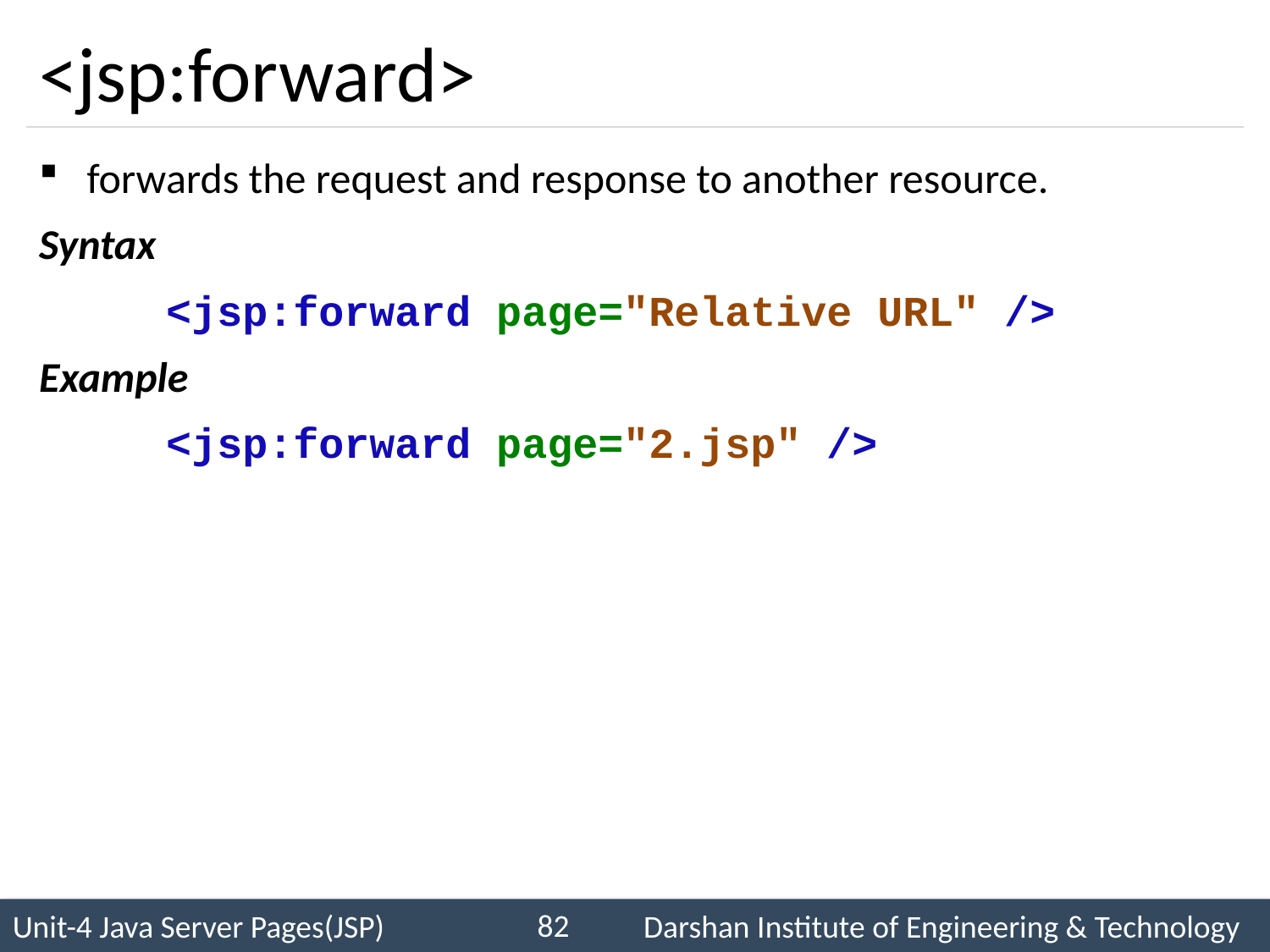

# <jsp:forward>
forwards the request and response to another resource.
Syntax
	<jsp:forward page="Relative URL" />
Example
	<jsp:forward page="2.jsp" />

82